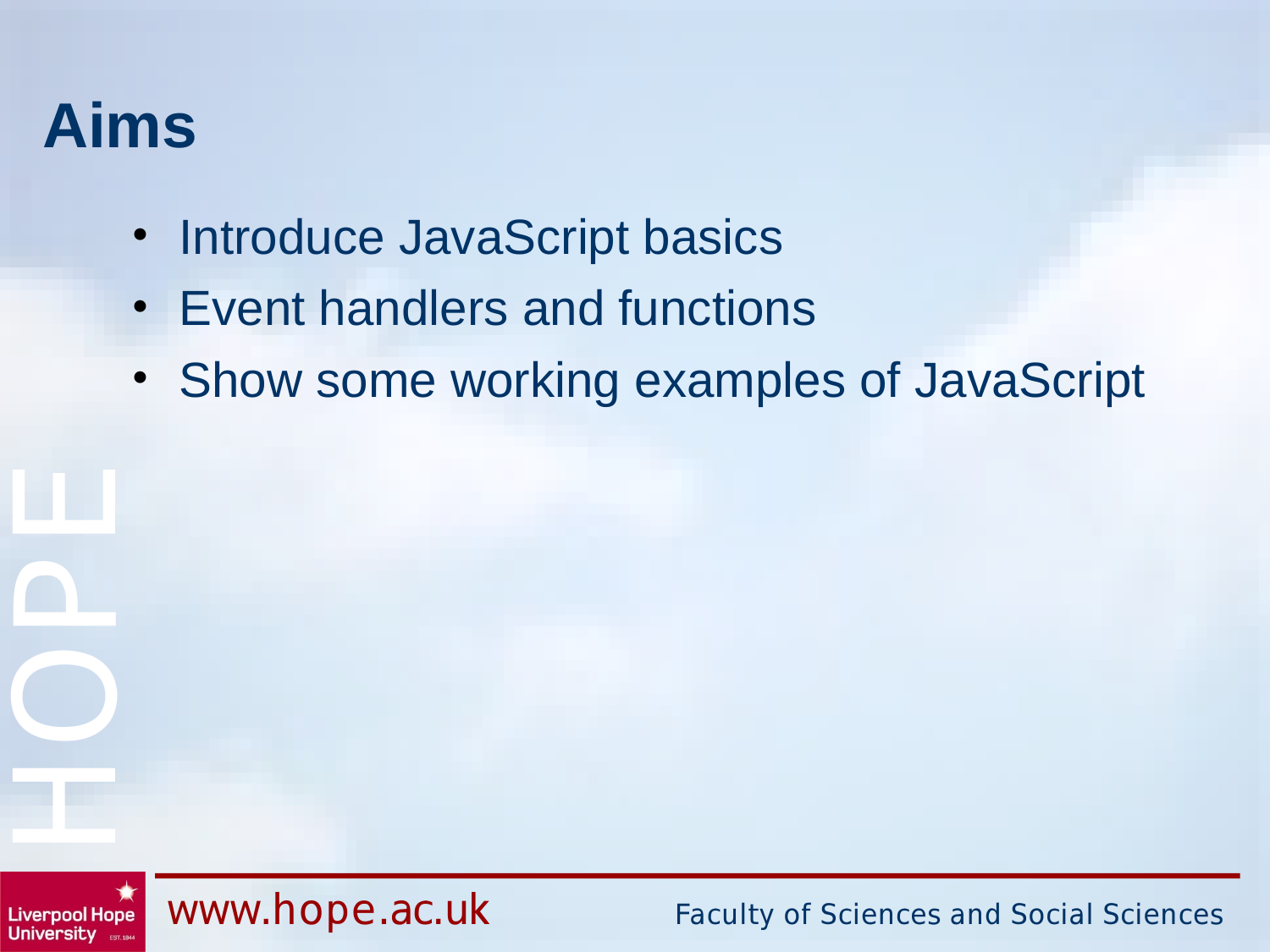

# Aims
Introduce JavaScript basics
Event handlers and functions
Show some working examples of JavaScript